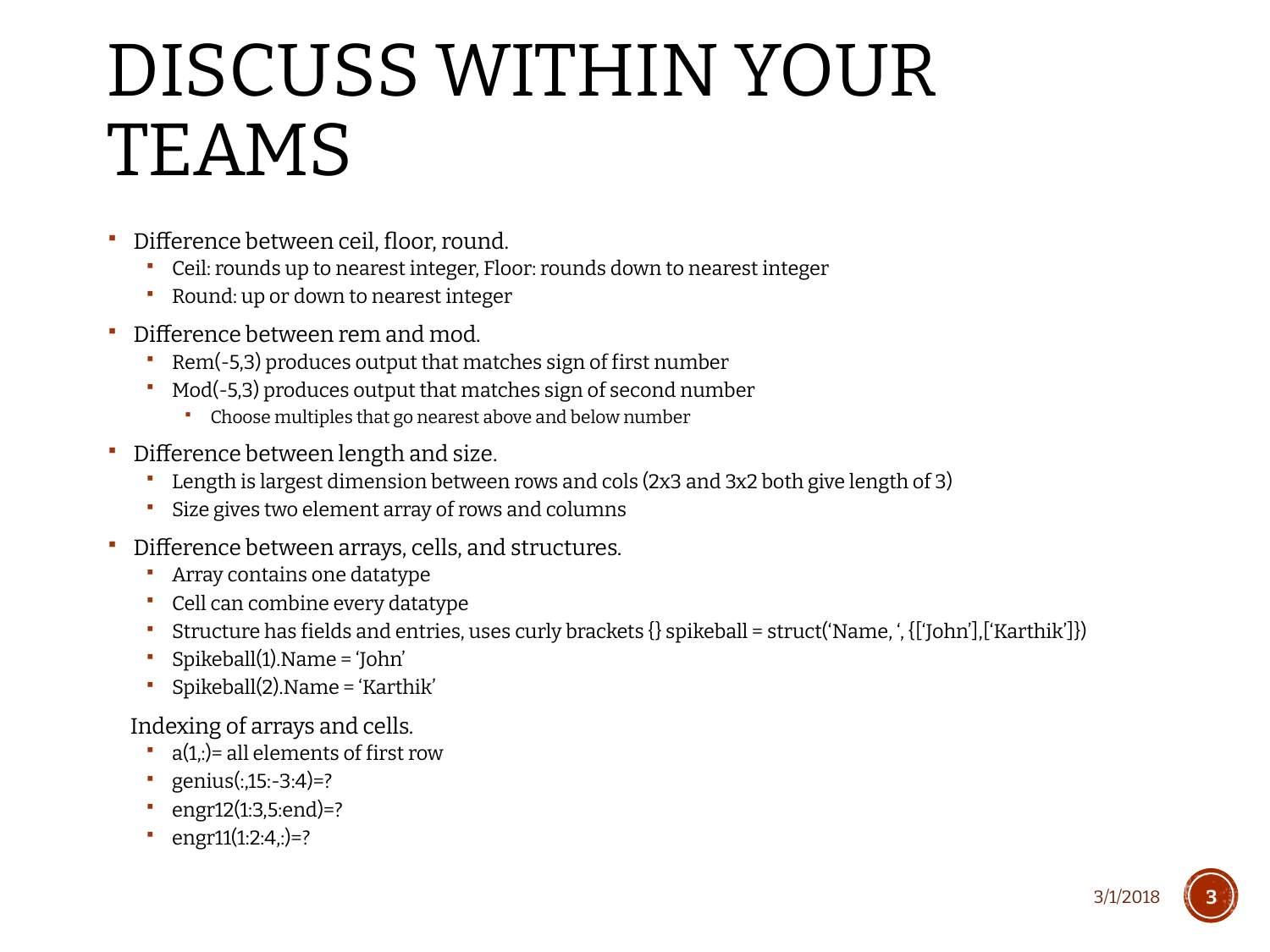

# Discuss within your teams
Difference between ceil, floor, round.
Ceil: rounds up to nearest integer, Floor: rounds down to nearest integer
Round: up or down to nearest integer
Difference between rem and mod.
Rem(-5,3) produces output that matches sign of first number
Mod(-5,3) produces output that matches sign of second number
Choose multiples that go nearest above and below number
Difference between length and size.
Length is largest dimension between rows and cols (2x3 and 3x2 both give length of 3)
Size gives two element array of rows and columns
Difference between arrays, cells, and structures.
Array contains one datatype
Cell can combine every datatype
Structure has fields and entries, uses curly brackets {} spikeball = struct(‘Name, ‘, {[‘John’],[‘Karthik’]})
Spikeball(1).Name = ‘John’
Spikeball(2).Name = ‘Karthik’
     Indexing of arrays and cells.
a(1,:)= all elements of first row
genius(:,15:-3:4)=?
engr12(1:3,5:end)=?
engr11(1:2:4,:)=?

3/1/2018
3